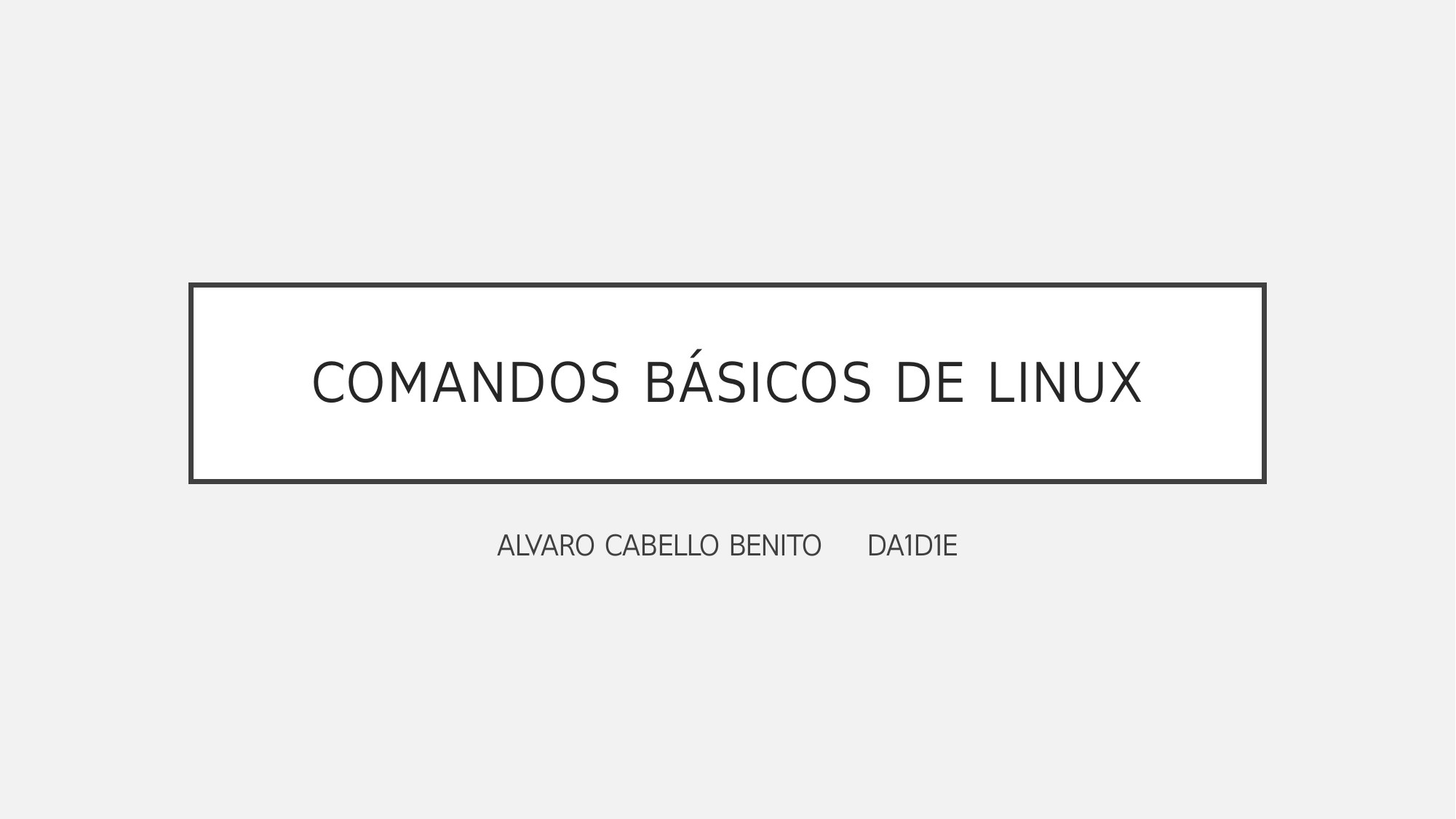

# Comandos básicos de linux
ALVARO CABELLO BENITO     DA1D1E